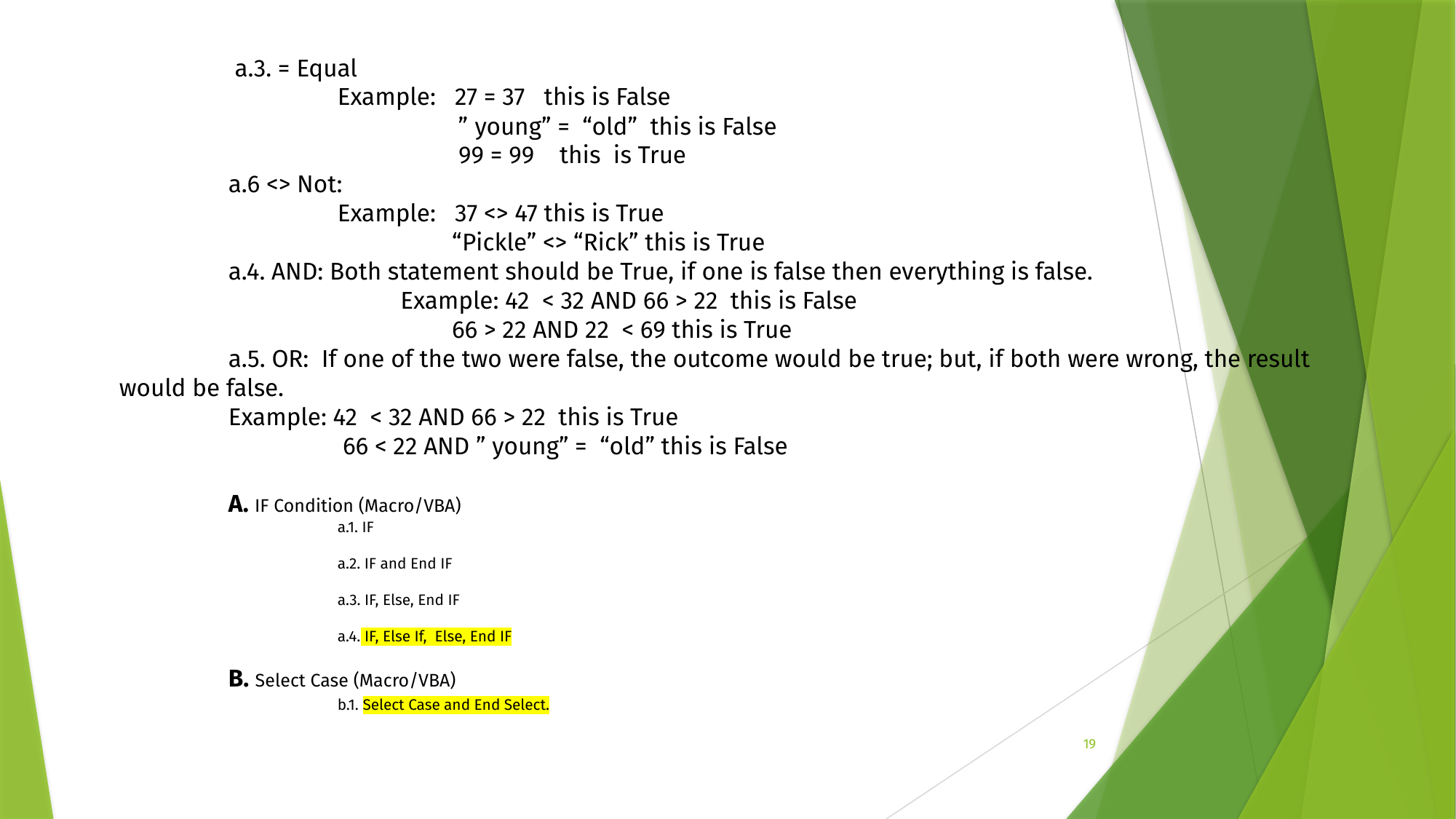

a.3. = Equal
		Example:   27 = 37   this is False
		                   ” young” =  “old”  this is False
		                   99 = 99    this  is True
	a.6 <> Not:
		Example:   37 <> 47 this is True
		                  “Pickle” <> “Rick” this is True
	a.4. AND: Both statement should be True, if one is false then everything is false.
	                           Example: 42  < 32 AND 66 > 22  this is False
		                  66 > 22 AND 22  < 69 this is True
	a.5. OR:  If one of the two were false, the outcome would be true; but, if both were wrong, the result 	would be false.
	Example: 42  < 32 AND 66 > 22  this is True
	                  66 < 22 AND ” young” =  “old” this is False
	A. IF Condition (Macro/VBA)
		a.1. IF

	 	a.2. IF and End IF
	 	a.3. IF, Else, End IF
		a.4. IF, Else If,  Else, End IF
	B. Select Case (Macro/VBA)
		b.1. Select Case and End Select.
19